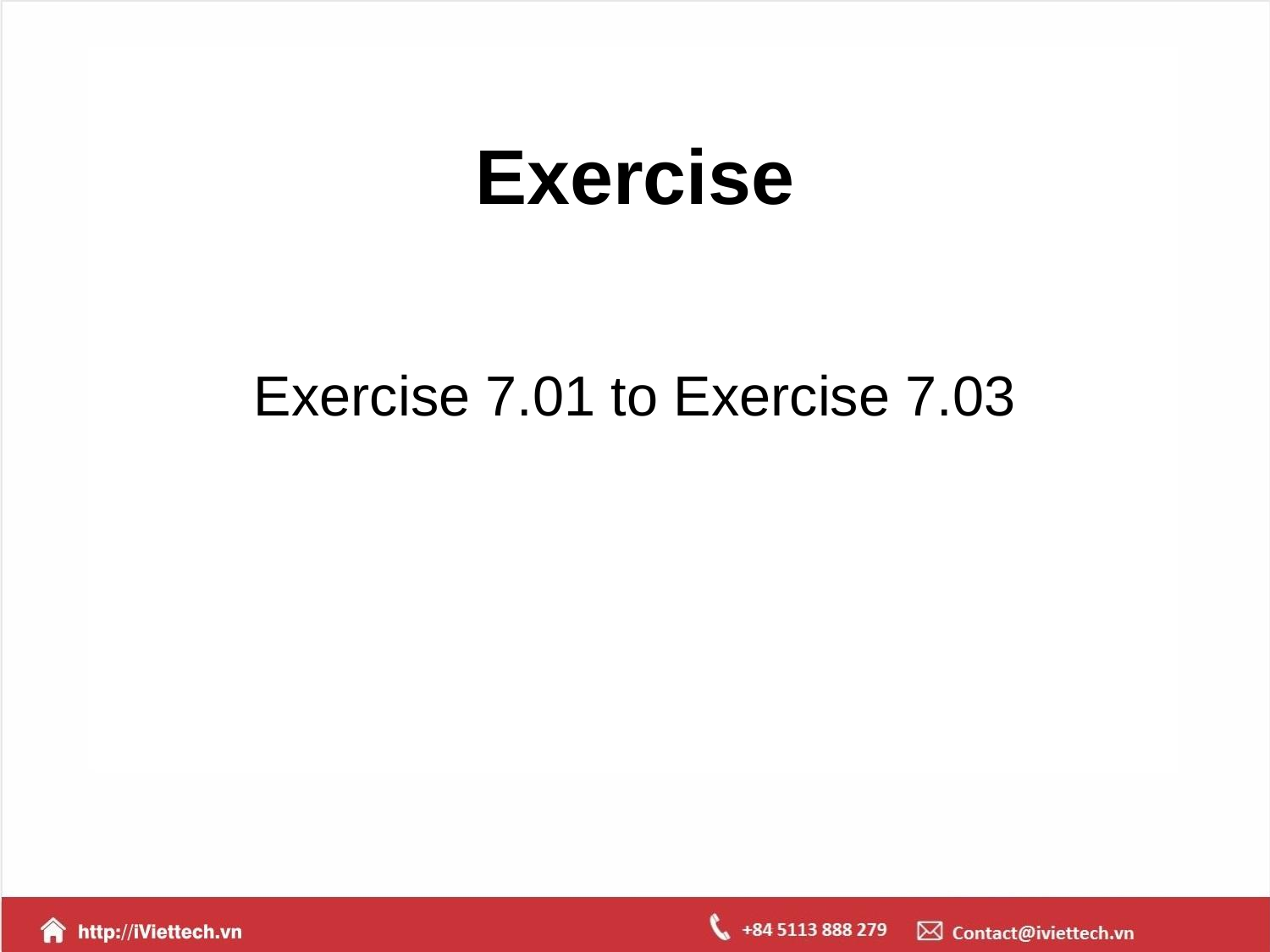

# Exercise
Exercise 7.01 to Exercise 7.03